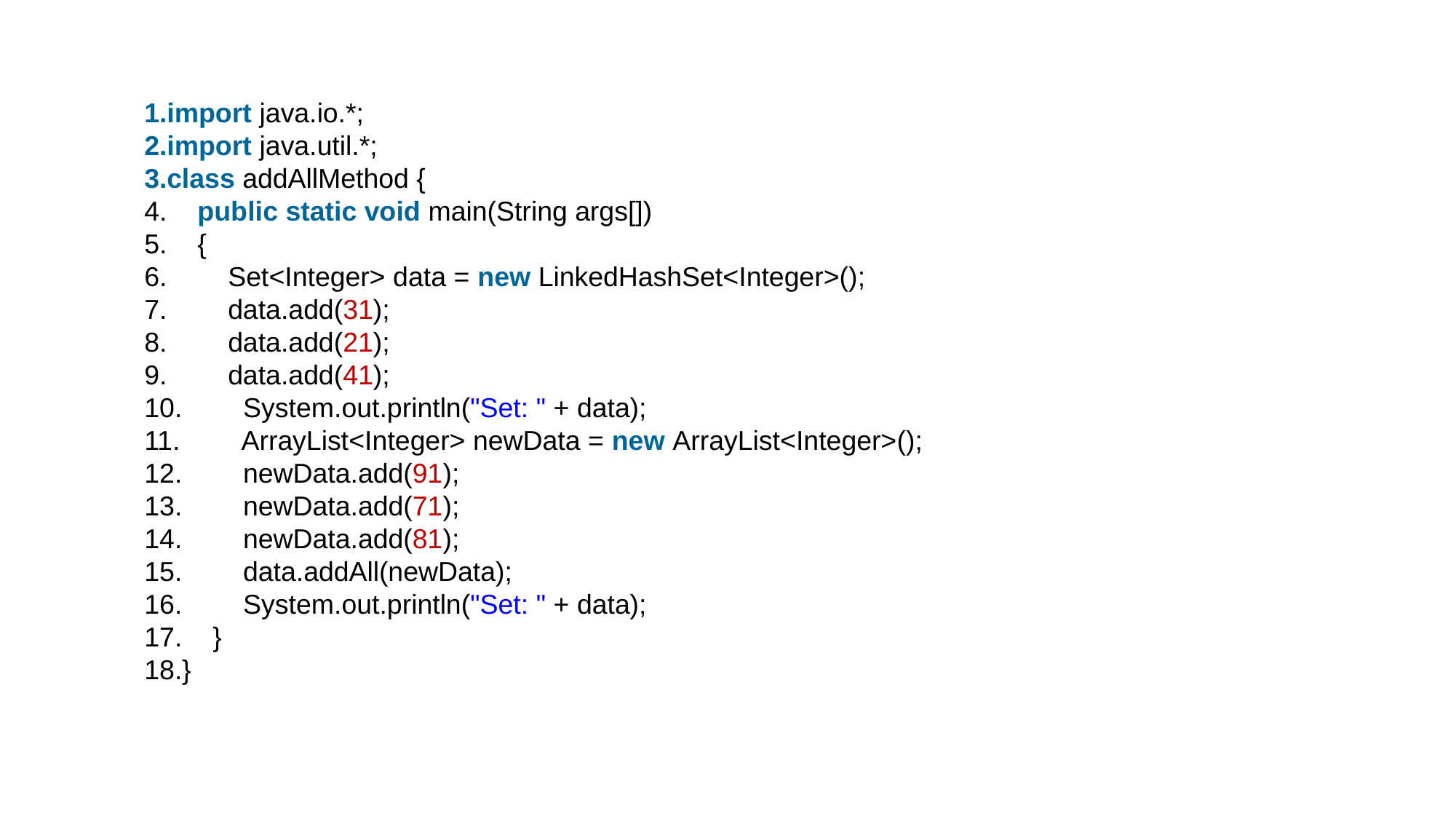

import java.io.*;
import java.util.*;
class addAllMethod {
    public static void main(String args[])
    {
        Set<Integer> data = new LinkedHashSet<Integer>();
        data.add(31);
        data.add(21);
        data.add(41);
        System.out.println("Set: " + data);
        ArrayList<Integer> newData = new ArrayList<Integer>();
        newData.add(91);
        newData.add(71);
        newData.add(81);
        data.addAll(newData);
        System.out.println("Set: " + data);
    }
}